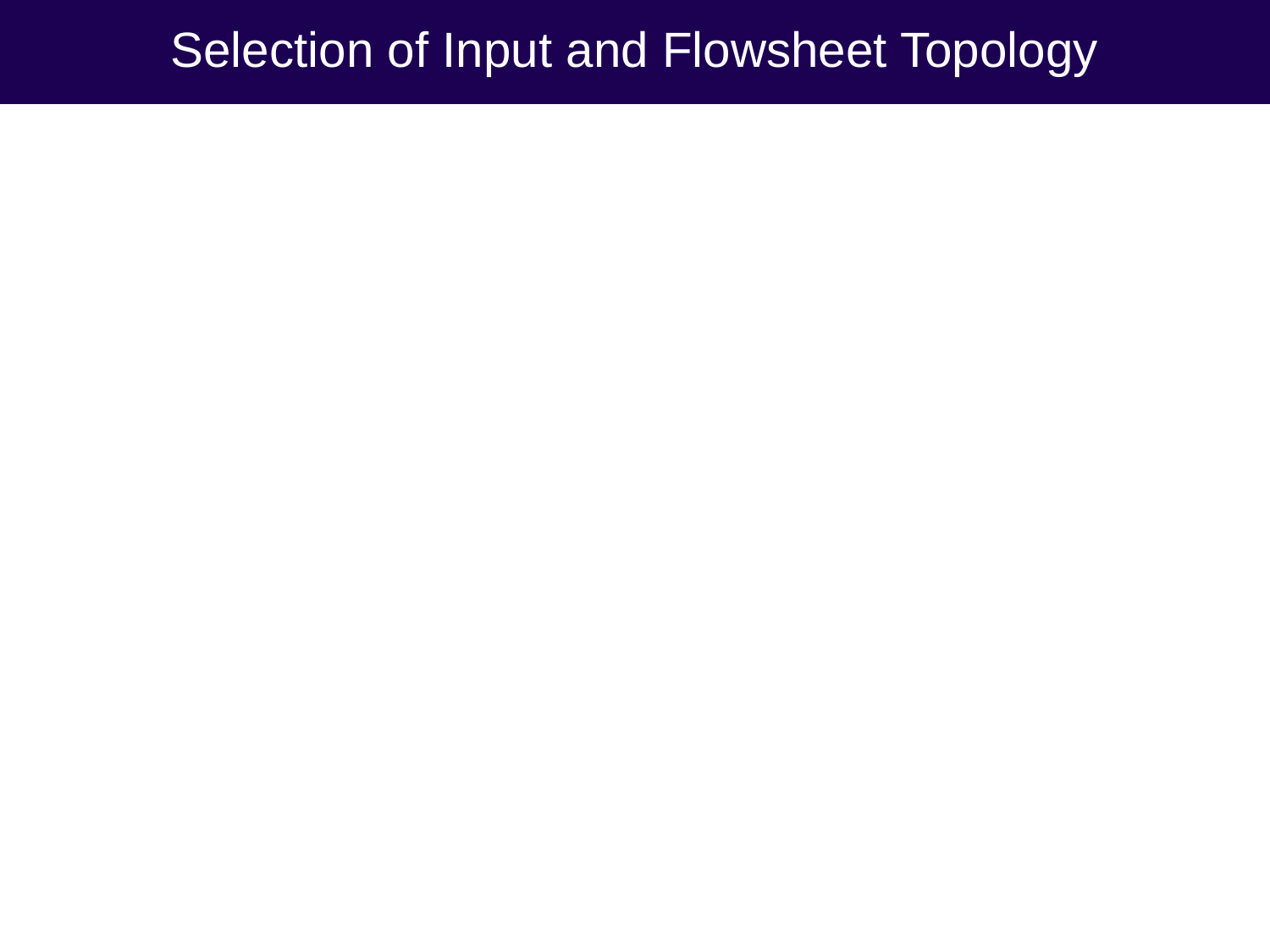

# Selection of Input and Flowsheet Topology